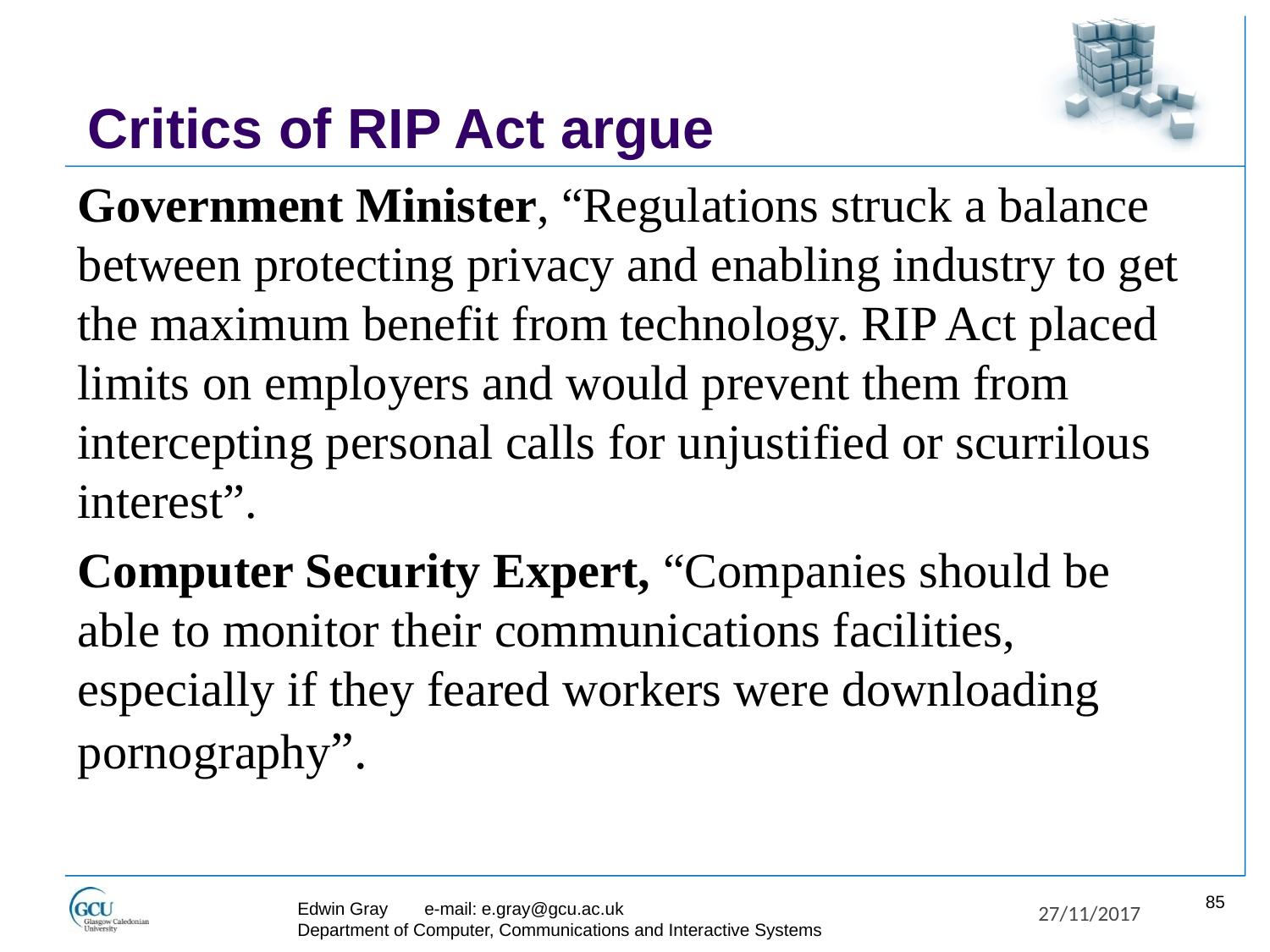

# Critics of RIP Act argue
Government Minister, “Regulations struck a balance between protecting privacy and enabling industry to get the maximum benefit from technology. RIP Act placed limits on employers and would prevent them from intercepting personal calls for unjustified or scurrilous interest”.
Computer Security Expert, “Companies should be able to monitor their communications facilities, especially if they feared workers were downloading pornography”.
85
Edwin Gray	e-mail: e.gray@gcu.ac.uk
Department of Computer, Communications and Interactive Systems
27/11/2017